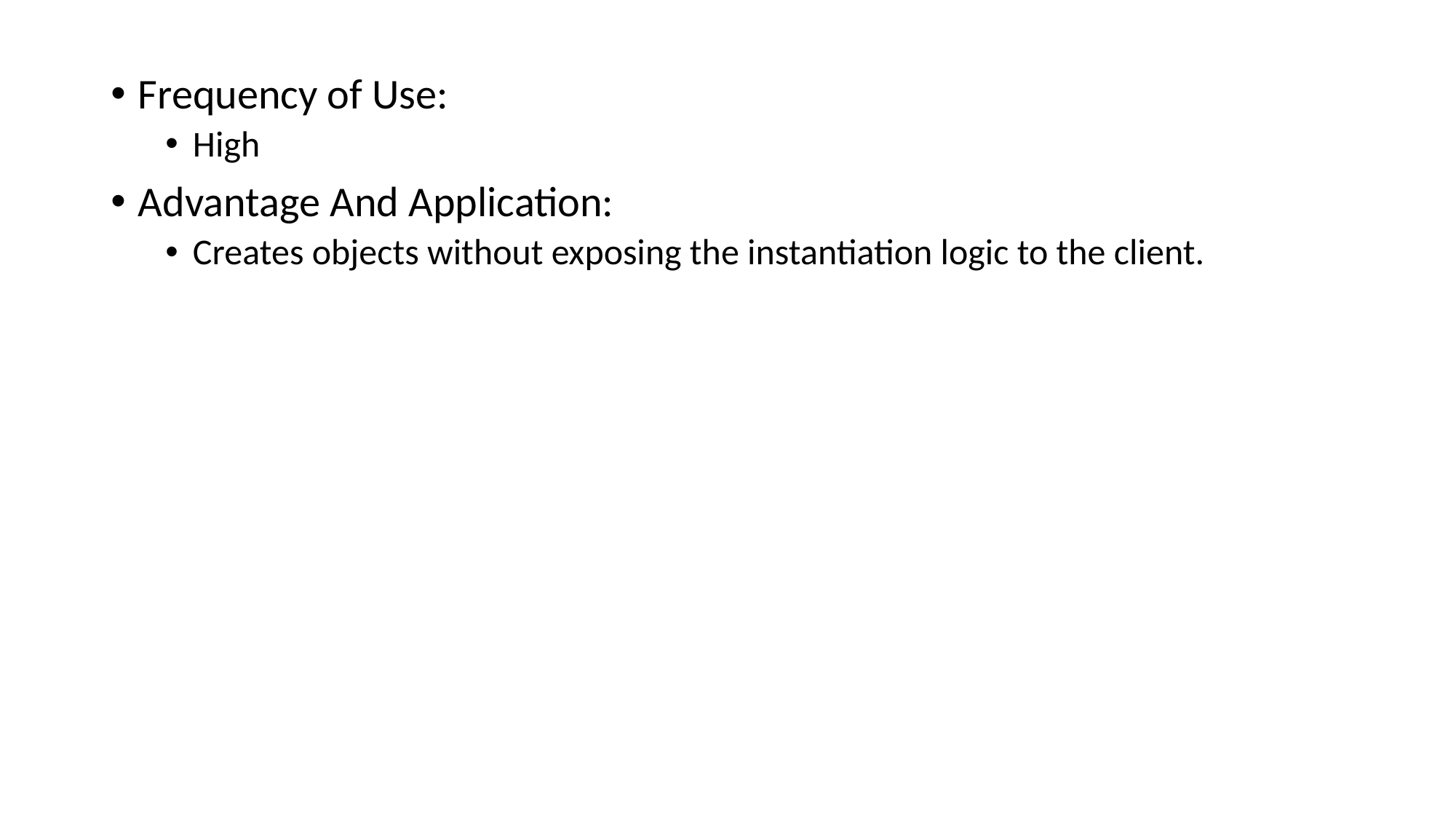

Frequency of Use:
High
Advantage And Application:
Creates objects without exposing the instantiation logic to the client.